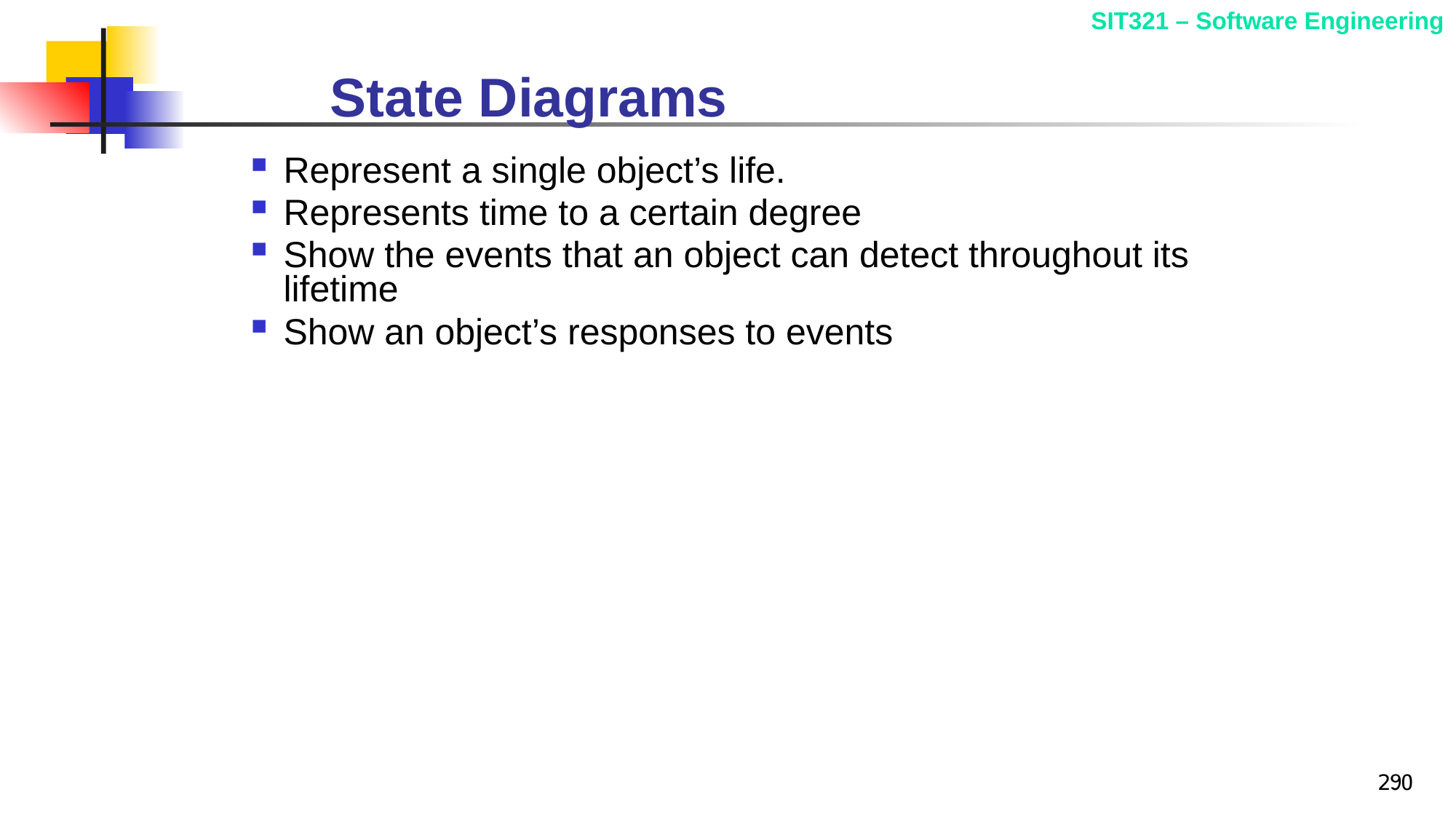

# State Diagrams
Represent a single object’s life.
Represents time to a certain degree
Show the events that an object can detect throughout its lifetime
Show an object’s responses to events
290